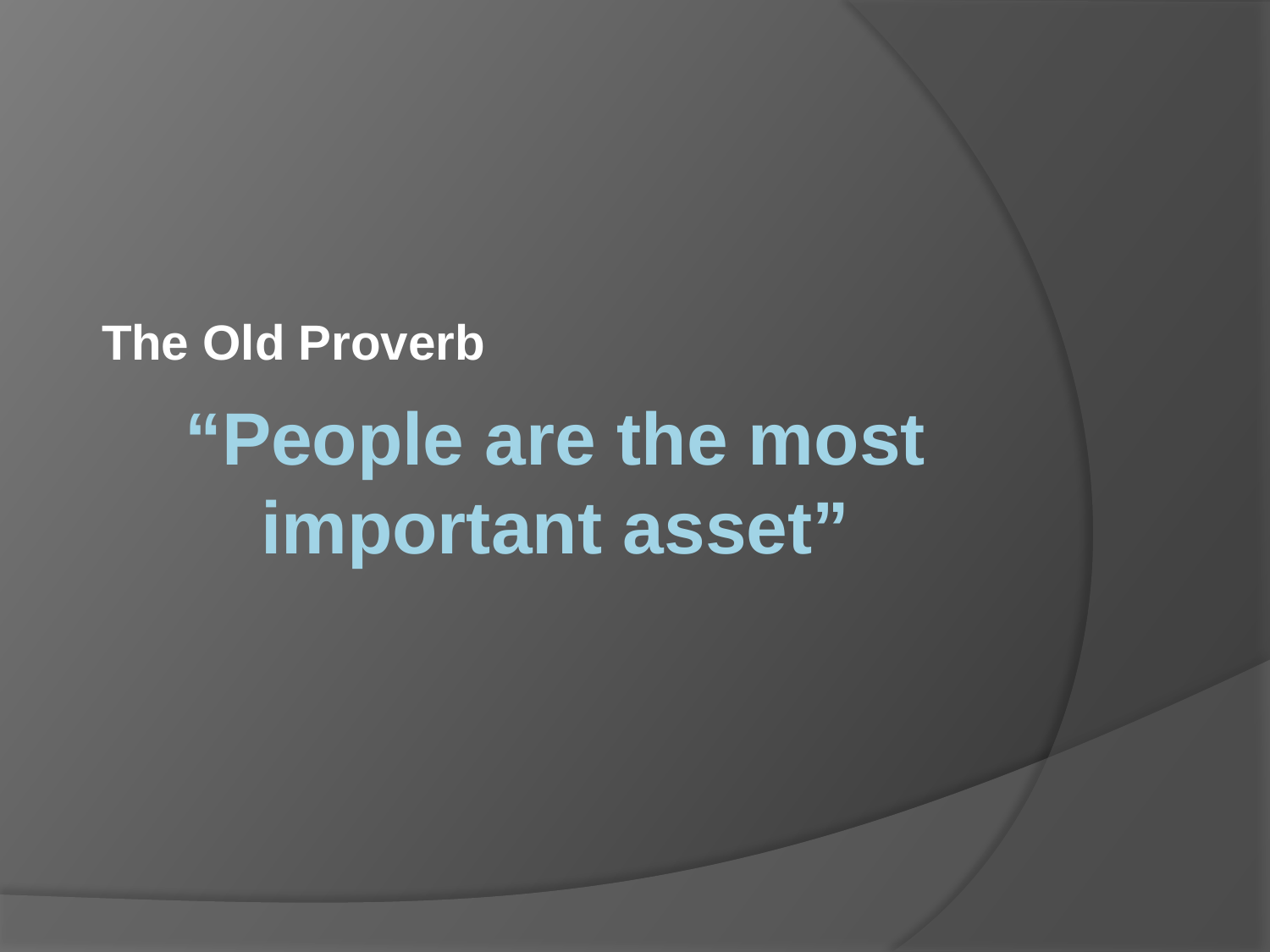

The Old Proverb
# “People are the most important asset”